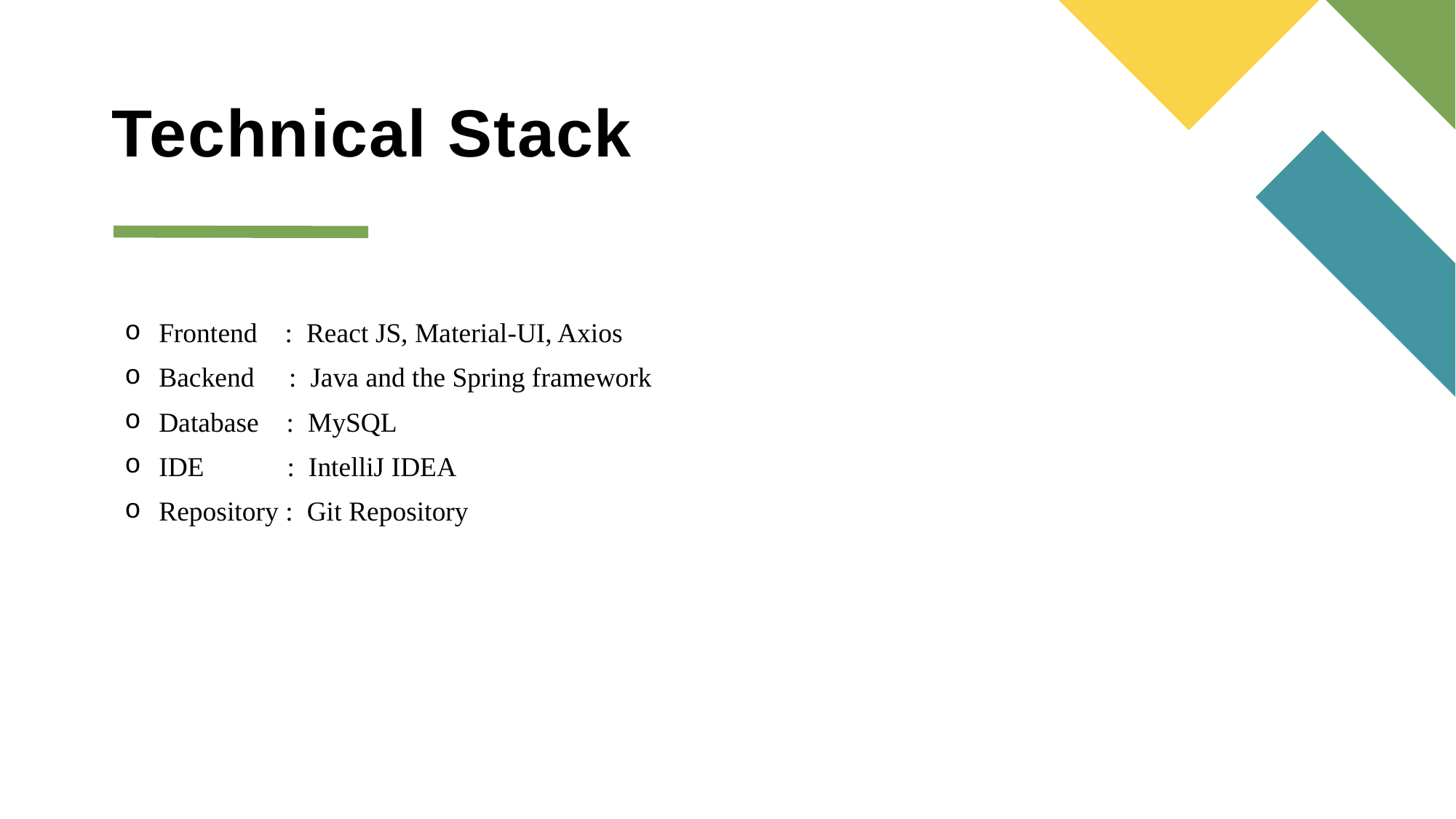

# Technical Stack

Frontend    :  React JS, Material-UI, Axios
Backend     :  Java and the Spring framework
Database    :  MySQL
IDE            :  IntelliJ IDEA
Repository :  Git Repository